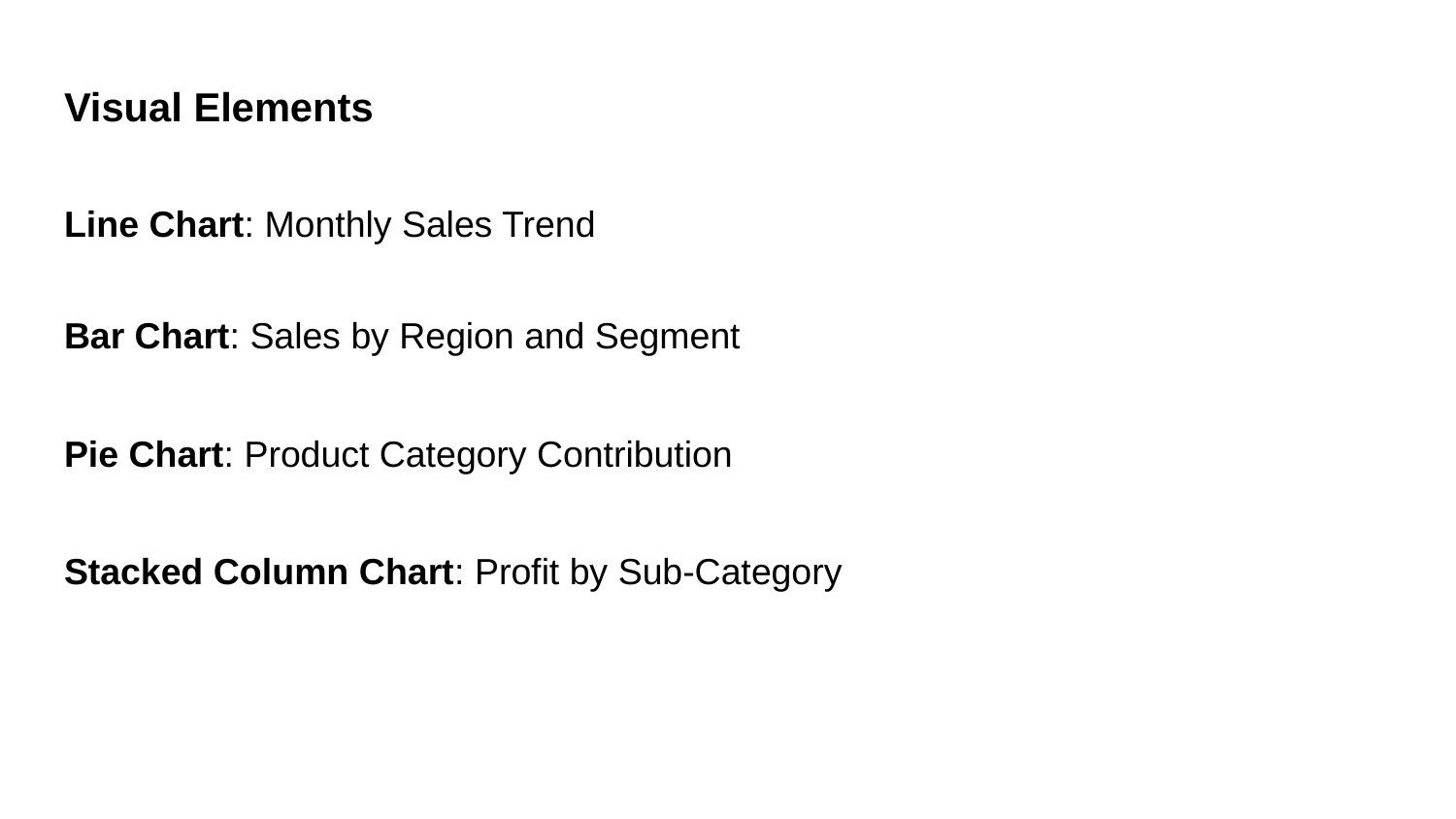

# Visual Elements
Line Chart: Monthly Sales Trend
Bar Chart: Sales by Region and Segment
Pie Chart: Product Category Contribution
Stacked Column Chart: Profit by Sub-Category